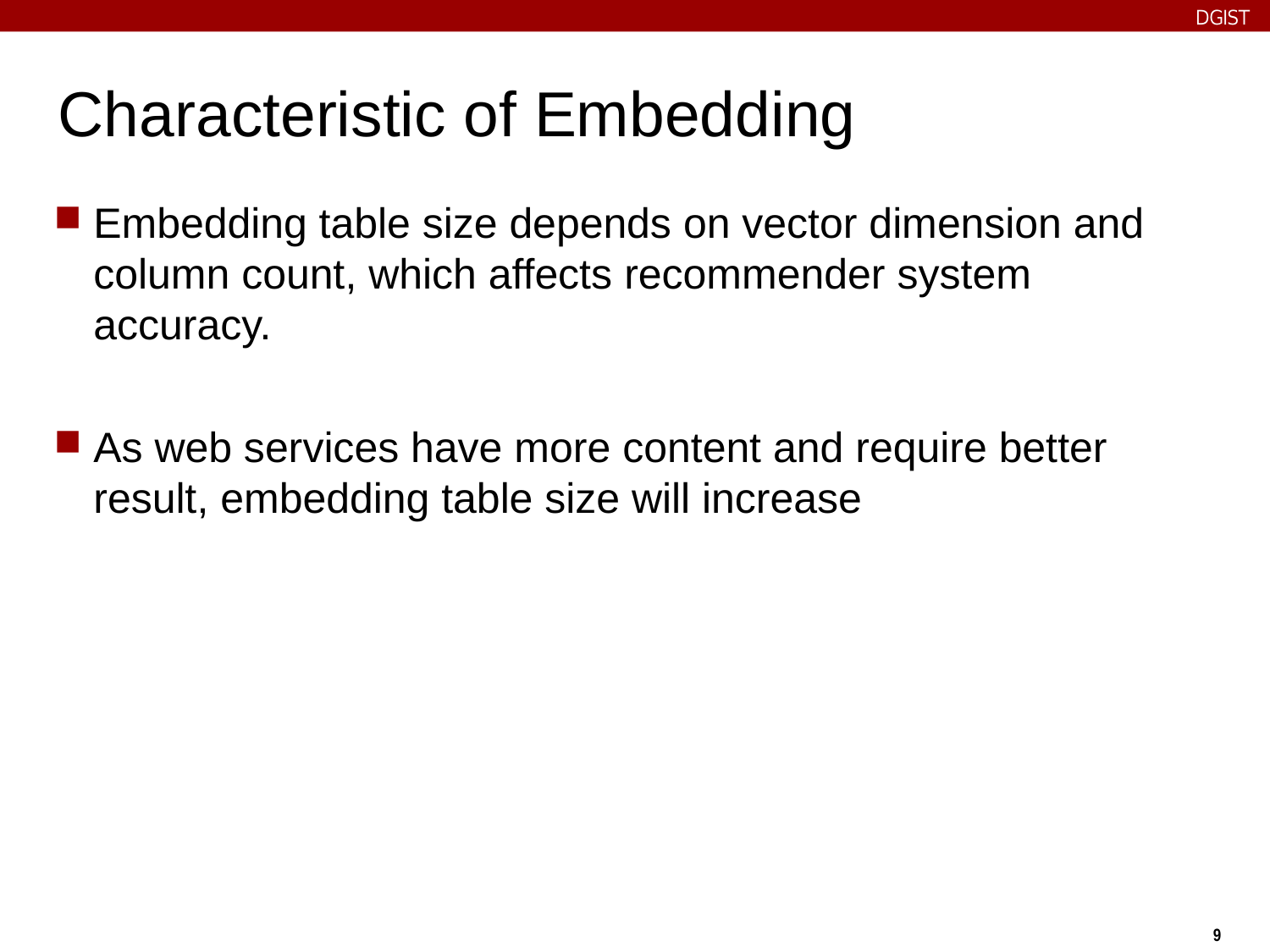

DGIST
# Characteristic of Embedding
Embedding table size depends on vector dimension and column count, which affects recommender system accuracy.

As web services have more content and require better result, embedding table size will increase